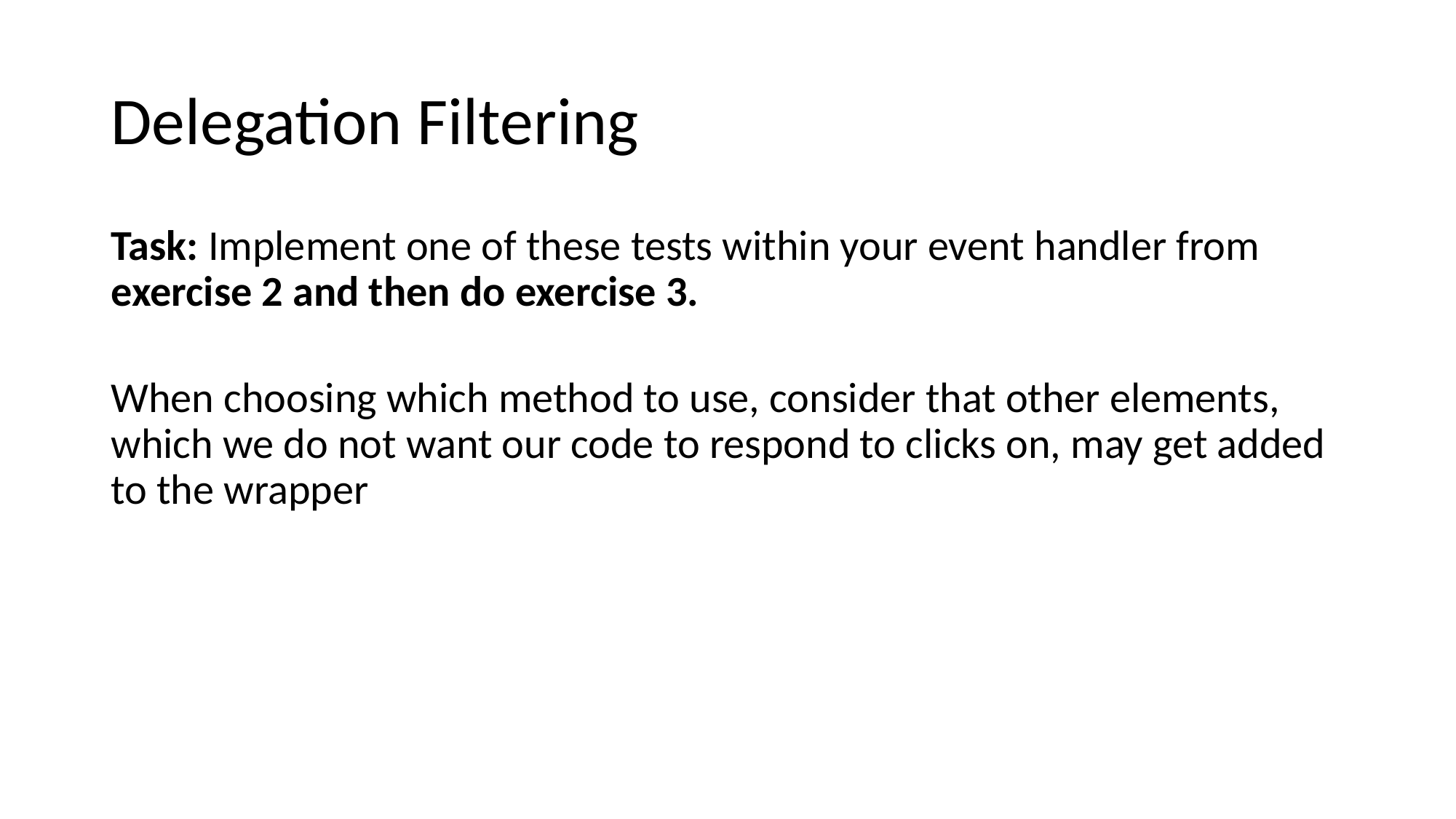

# Delegation Filtering
Task: Implement one of these tests within your event handler from exercise 2 and then do exercise 3.
When choosing which method to use, consider that other elements, which we do not want our code to respond to clicks on, may get added to the wrapper